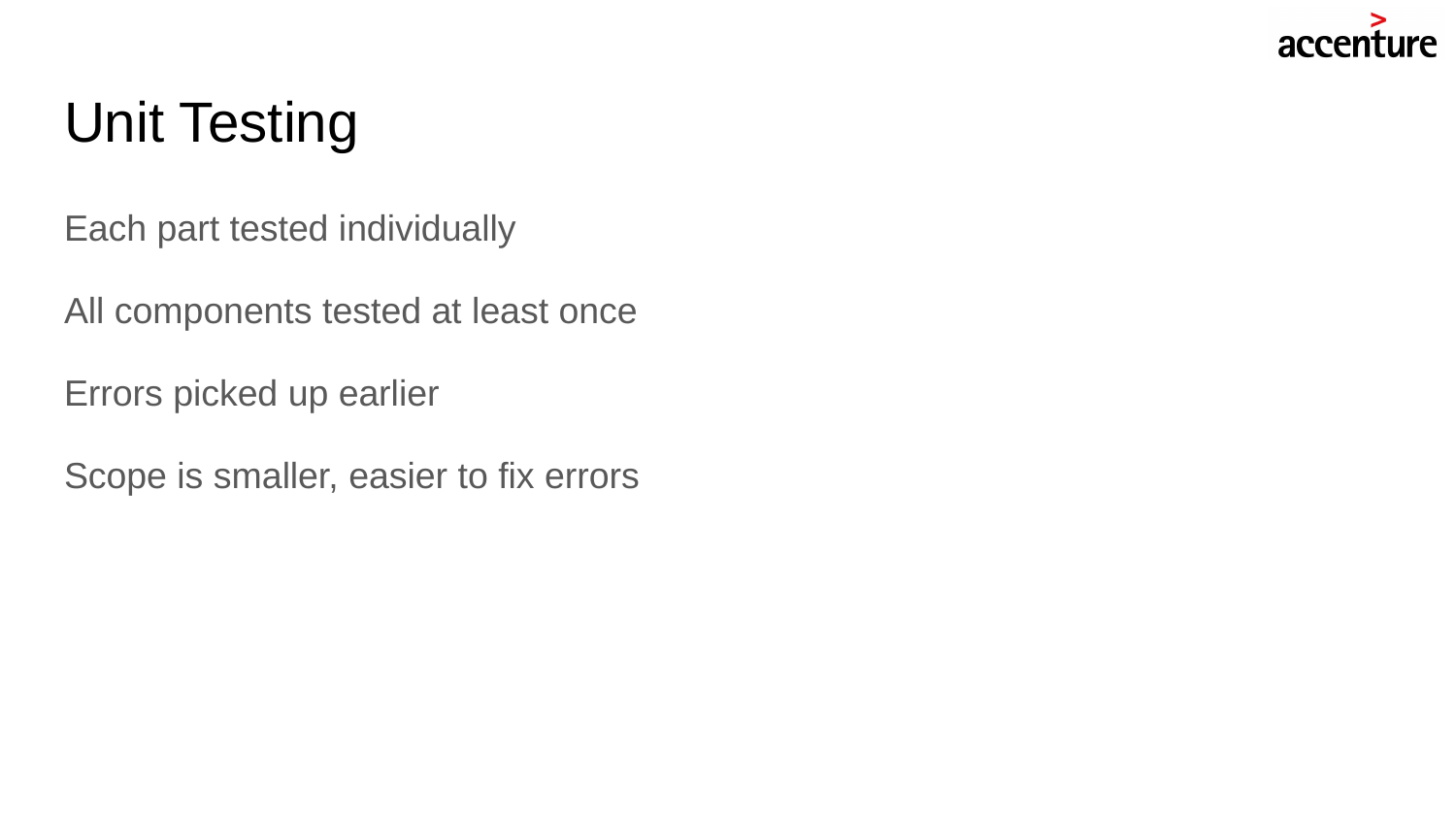

# Unit Testing
Each part tested individually
All components tested at least once
Errors picked up earlier
Scope is smaller, easier to fix errors